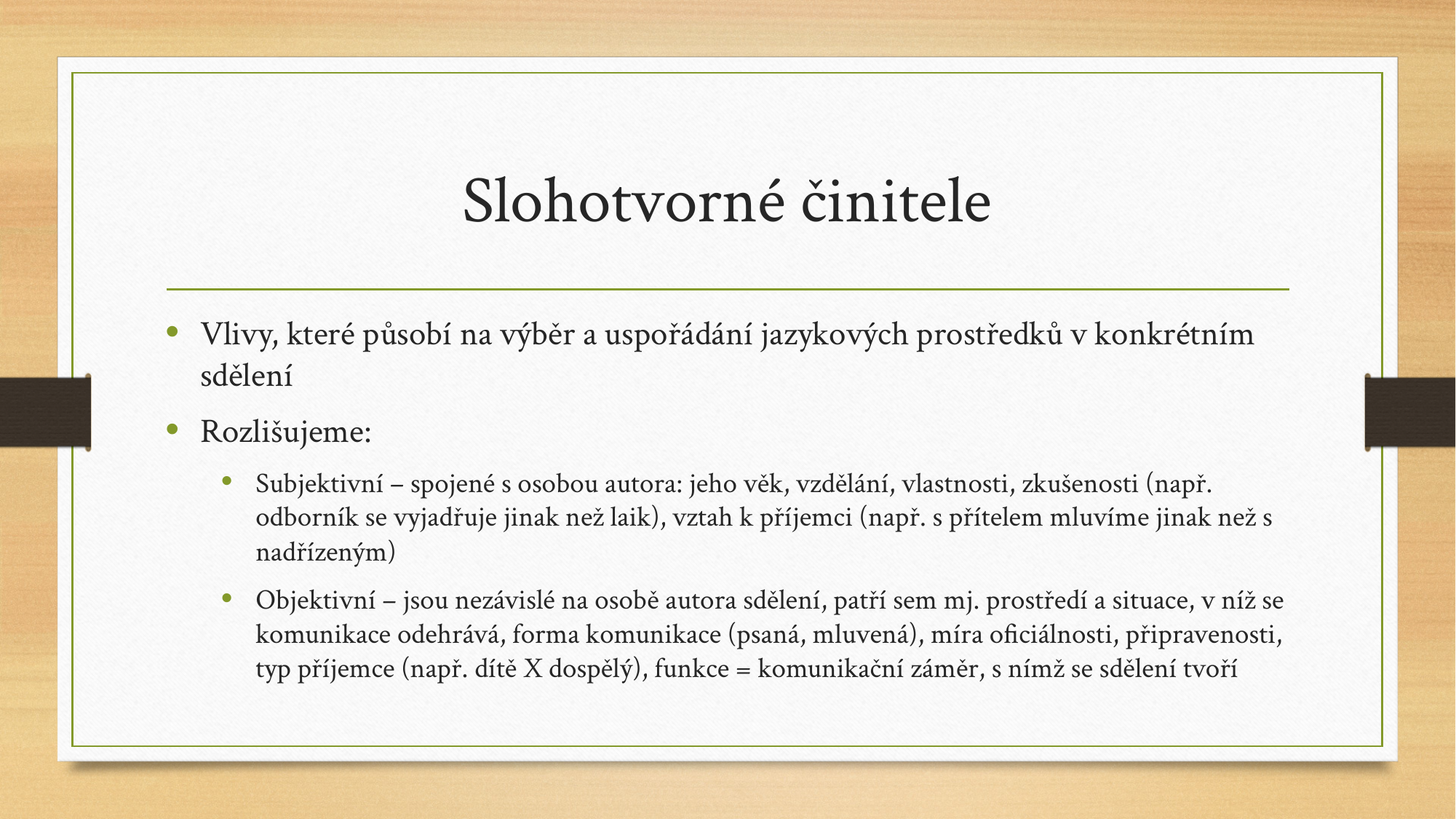

# Slohotvorné činitele
Vlivy, které působí na výběr a uspořádání jazykových prostředků v konkrétním sdělení
Rozlišujeme:
Subjektivní – spojené s osobou autora: jeho věk, vzdělání, vlastnosti, zkušenosti (např. odborník se vyjadřuje jinak než laik), vztah k příjemci (např. s přítelem mluvíme jinak než s nadřízeným)
Objektivní – jsou nezávislé na osobě autora sdělení, patří sem mj. prostředí a situace, v níž se komunikace odehrává, forma komunikace (psaná, mluvená), míra oficiálnosti, připravenosti, typ příjemce (např. dítě X dospělý), funkce = komunikační záměr, s nímž se sdělení tvoří